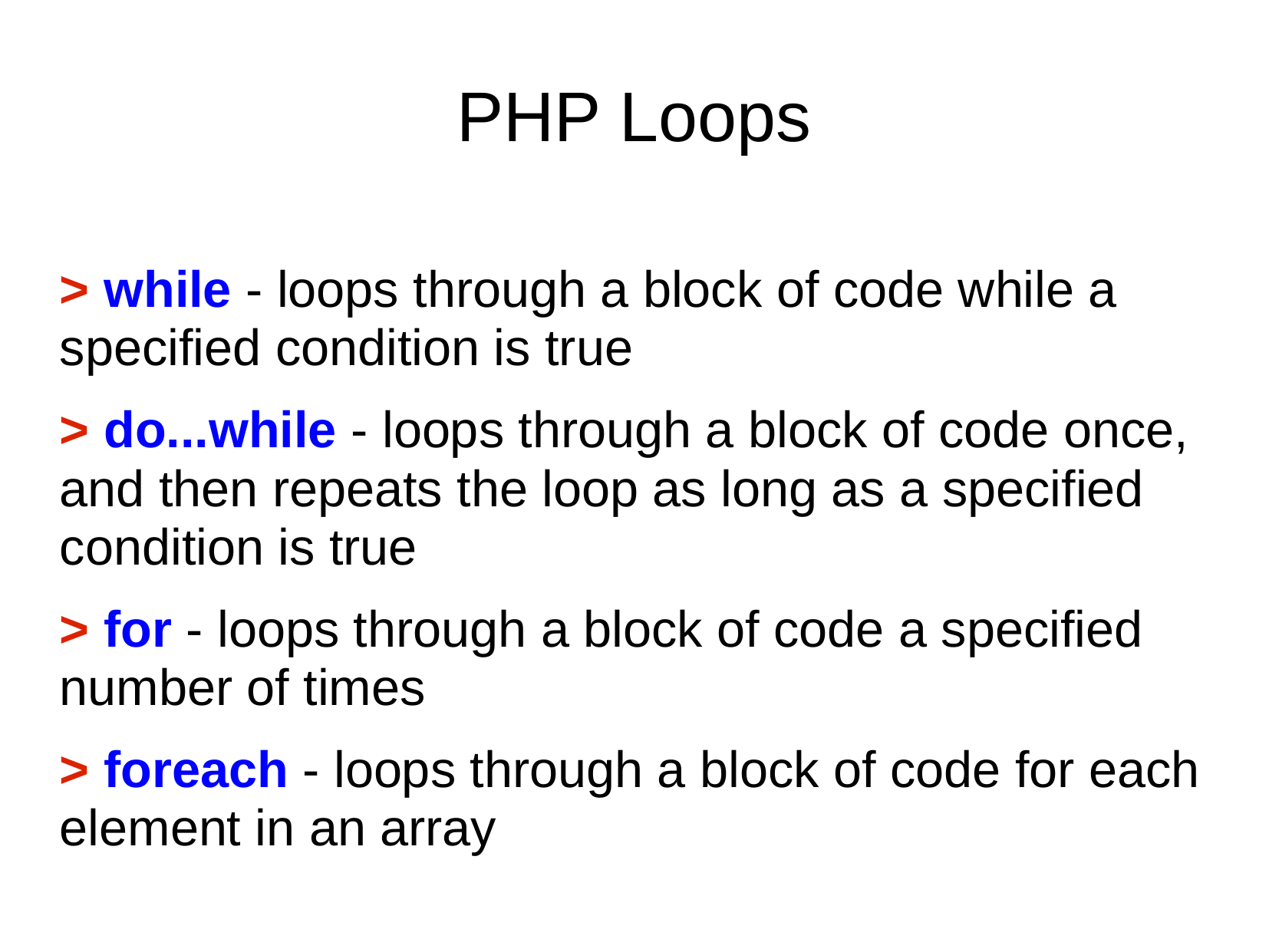

# PHP Loops
> while - loops through a block of code while a specified condition is true
> do...while - loops through a block of code once, and then repeats the loop as long as a specified condition is true
> for - loops through a block of code a specified number of times
> foreach - loops through a block of code for each element in an array